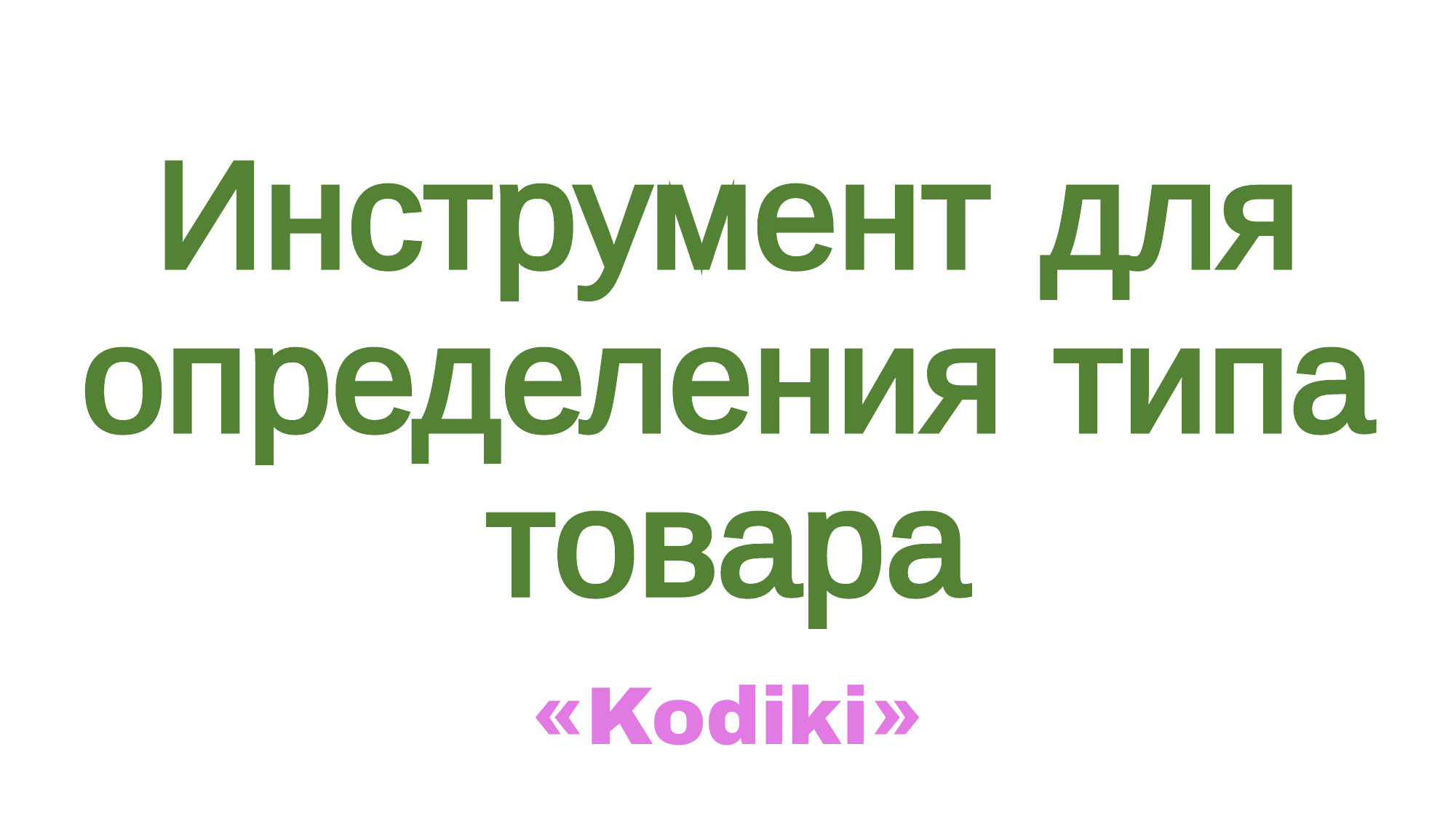

# Инструмент для определения типа товара
«Kodiki»